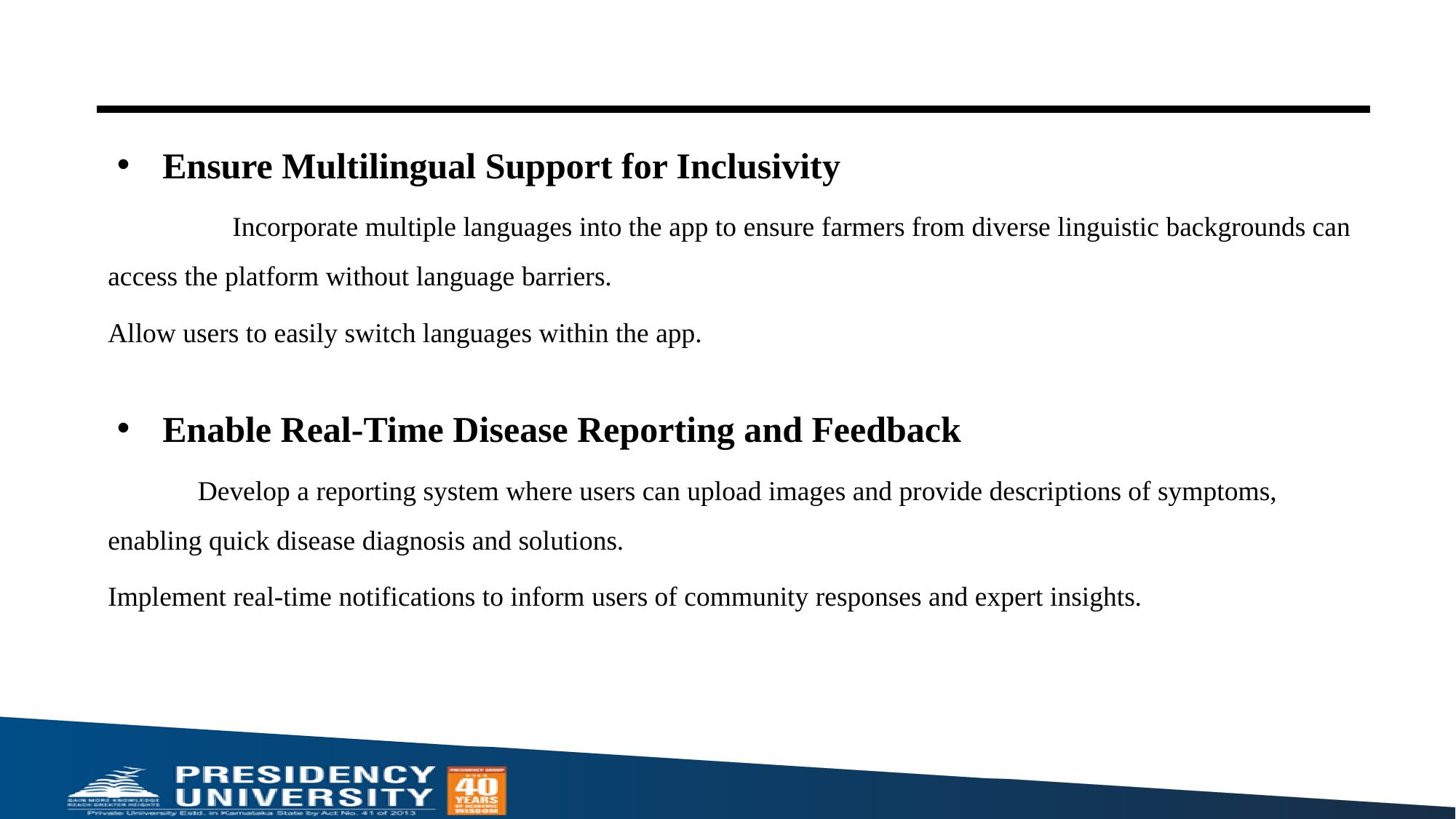

Ensure Multilingual Support for Inclusivity
                  Incorporate multiple languages into the app to ensure farmers from diverse linguistic backgrounds can access the platform without language barriers.
Allow users to easily switch languages within the app.

Enable Real-Time Disease Reporting and Feedback
             Develop a reporting system where users can upload images and provide descriptions of symptoms, enabling quick disease diagnosis and solutions.
Implement real-time notifications to inform users of community responses and expert insights.